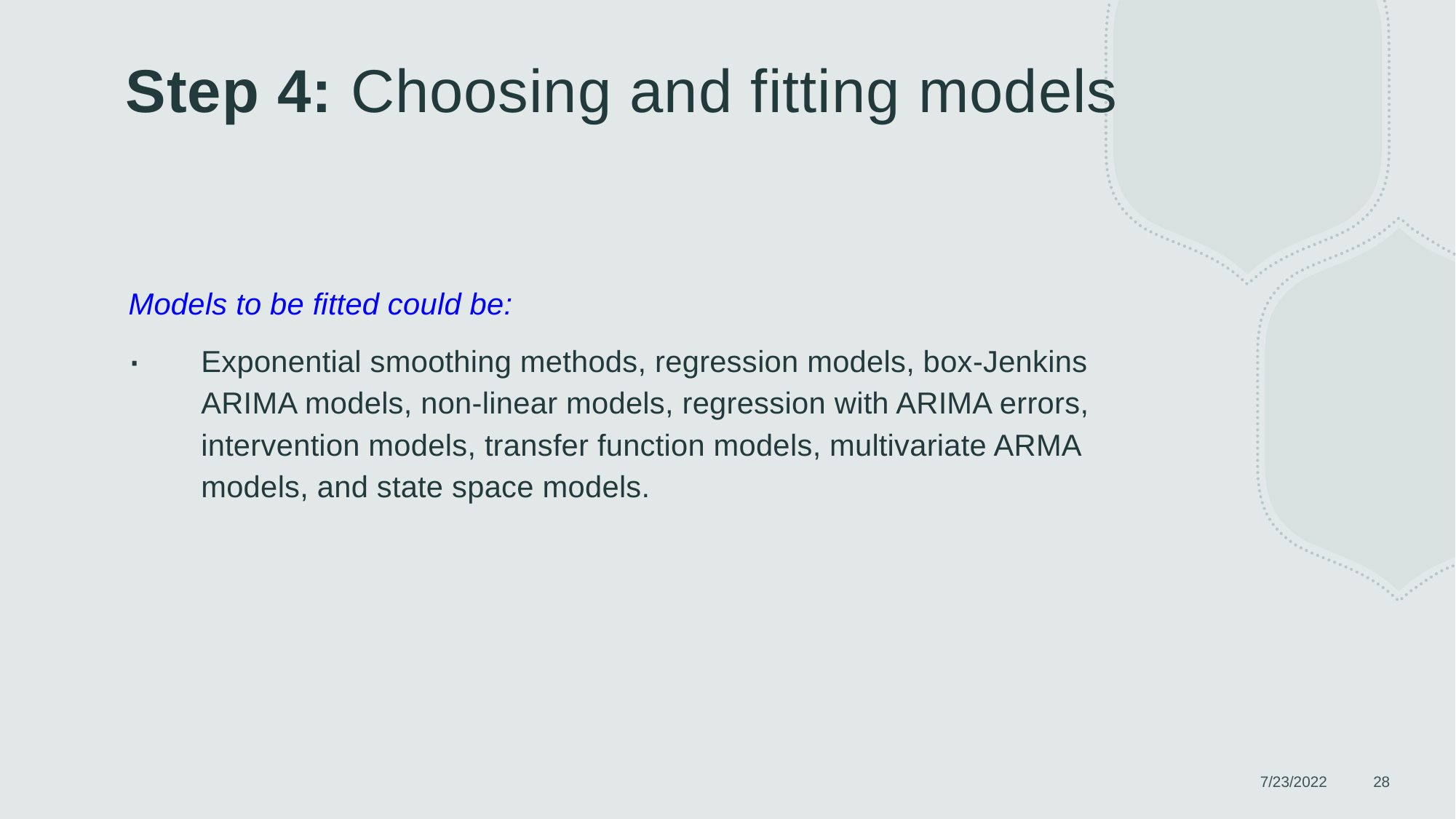

# Step 4: Choosing and fitting models
Models to be fitted could be:
Exponential smoothing methods, regression models, box-Jenkins ARIMA models, non-linear models, regression with ARIMA errors, intervention models, transfer function models, multivariate ARMA models, and state space models.
7/23/2022
28